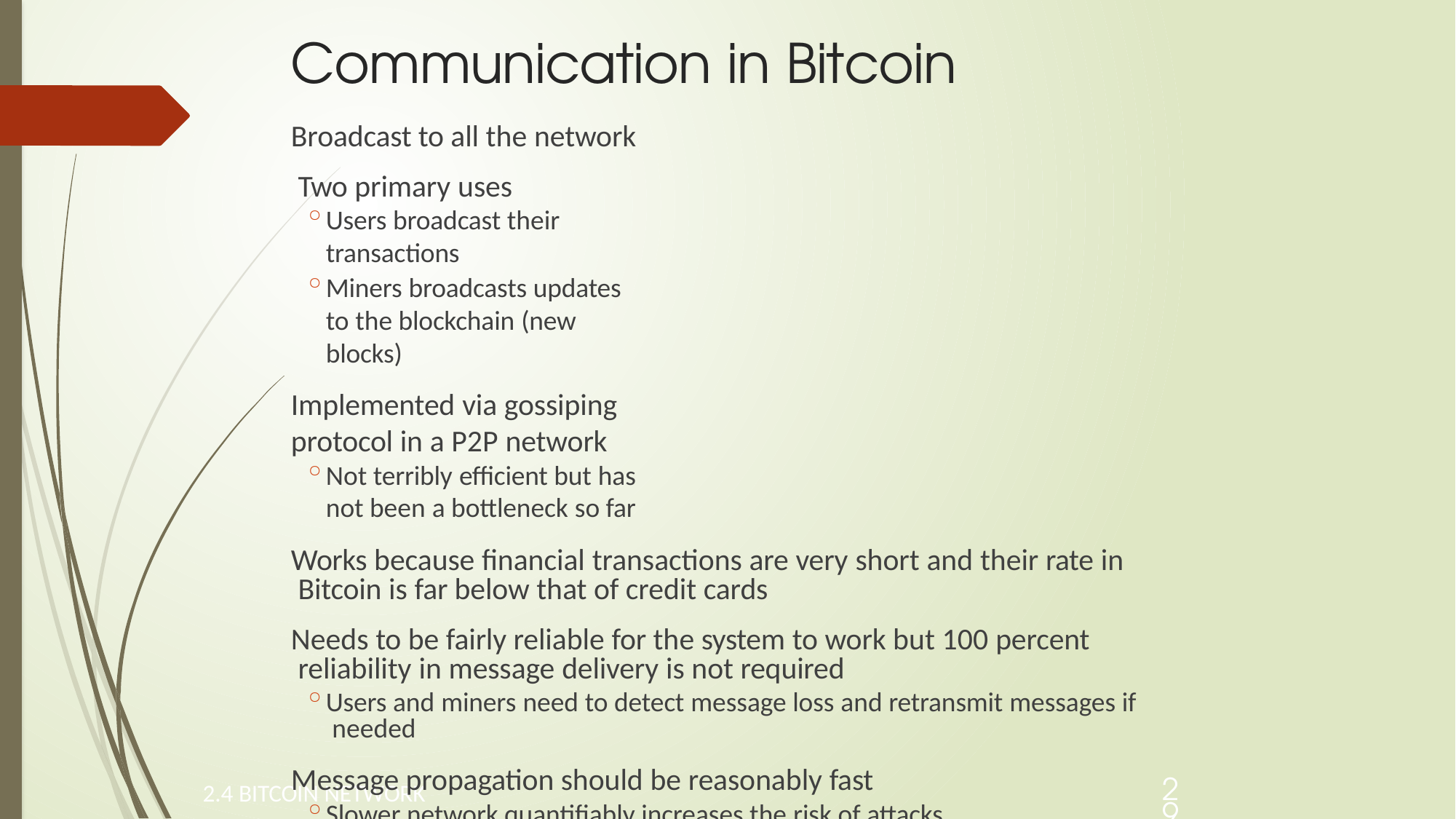

# Communication in Bitcoin
Broadcast to all the network  Two primary uses
Users broadcast their transactions
Miners broadcasts updates to the blockchain (new blocks)
Implemented via gossiping protocol in a P2P network
Not terribly efficient but has not been a bottleneck so far
Works because financial transactions are very short and their rate in  Bitcoin is far below that of credit cards
Needs to be fairly reliable for the system to work but 100 percent  reliability in message delivery is not required
Users and miners need to detect message loss and retransmit messages if  needed
Message propagation should be reasonably fast
Slower network quantifiably increases the risk of attacks
2.4 BITCOIN NETWORK
29